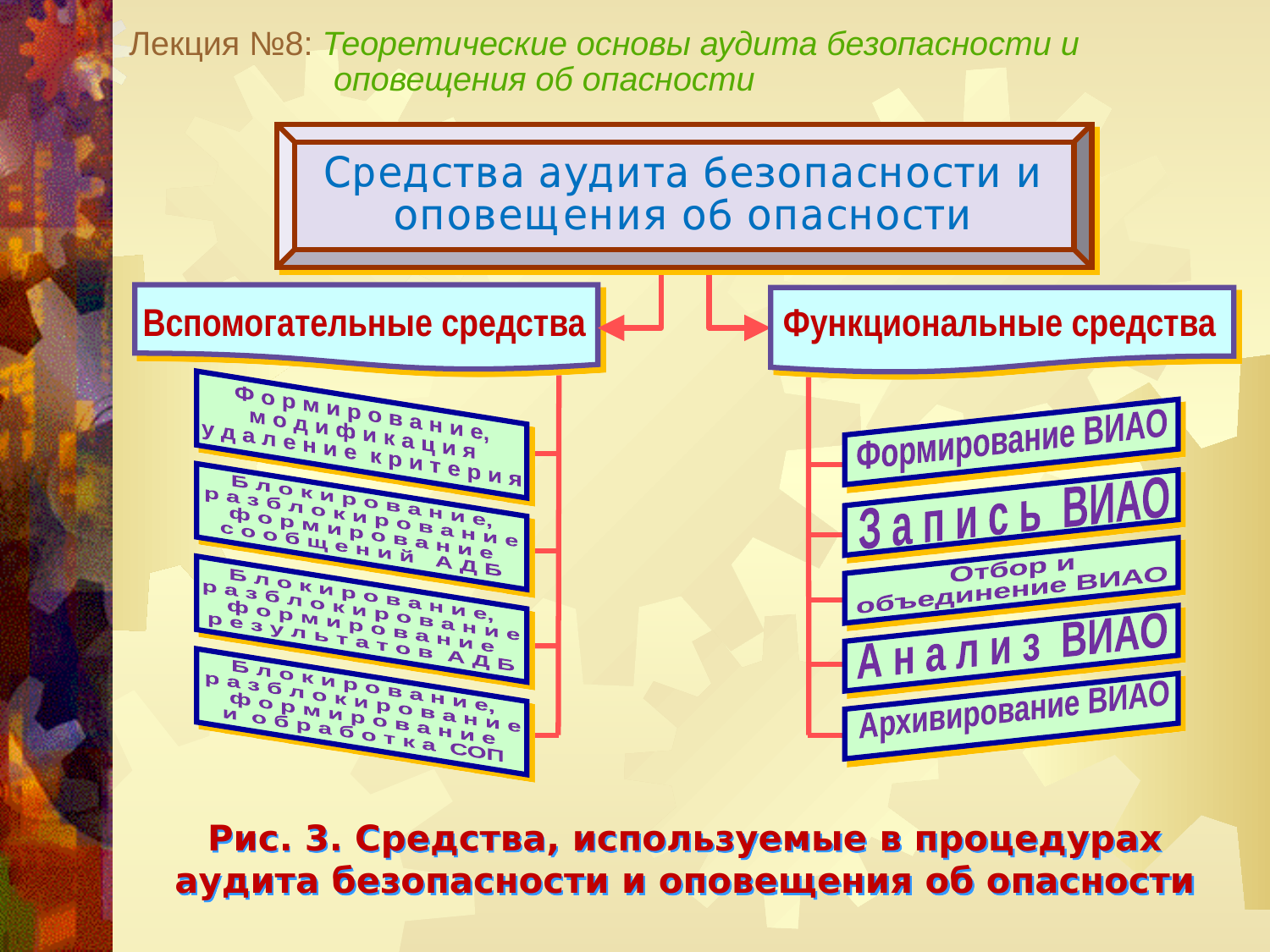

Лекция №8: Теоретические основы аудита безопасности и
                        оповещения об опасности

Средства аудита безопасности и
оповещения об опасности

Вспомогательные средства
Функциональные средства

Ф о р м и р о в а н и е,
м о д и ф и к а ц и я
у д а л е н и е  к р и т е р и я

 Формирование ВИАО

    З а п и с ь  ВИАО
Б л о к и р о в а н и е,
р а з б л о к и р о в а н и е
ф о р м и р о в а н и е
с о о б щ е н и й   А Д Б

 Отбор и
 объединение ВИАО

Б л о к и р о в а н и е,
р а з б л о к и р о в а н и е
ф о р м и р о в а н и е
р е з у л ь т а т о в  А Д Б

    А н а л и з  ВИАО
Б л о к и р о в а н и е,
р а з б л о к и р о в а н и е
ф о р м и р о в а н и е
и  о б р а б о т к а  СОП

 Архивирование ВИАО
Рис. 3. Средства, используемые в процедурах аудита безопасности и оповещения об опасности